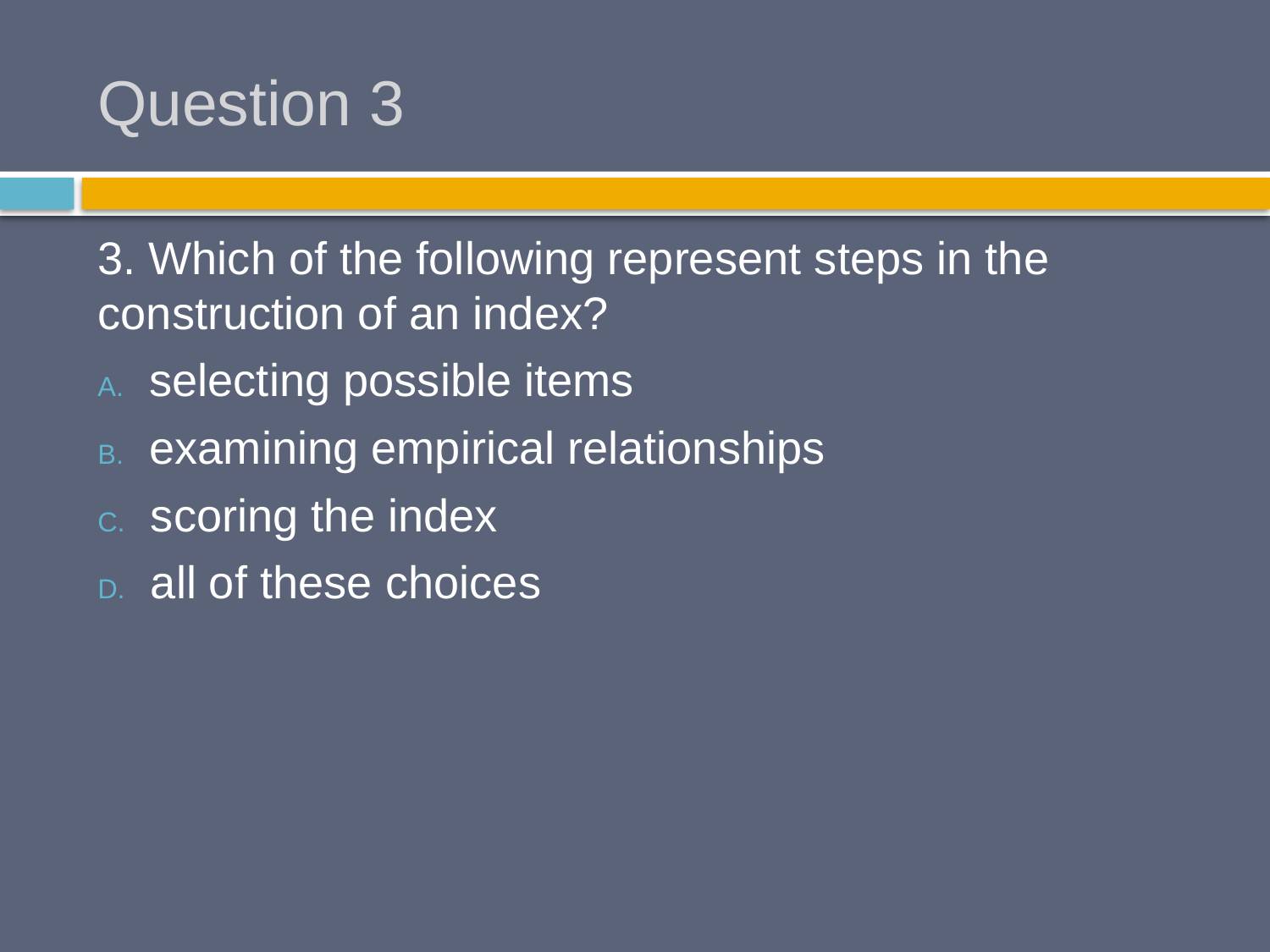

# Question 3
3. Which of the following represent steps in the construction of an index?
  selecting possible items
  examining empirical relationships
  scoring the index
  all of these choices